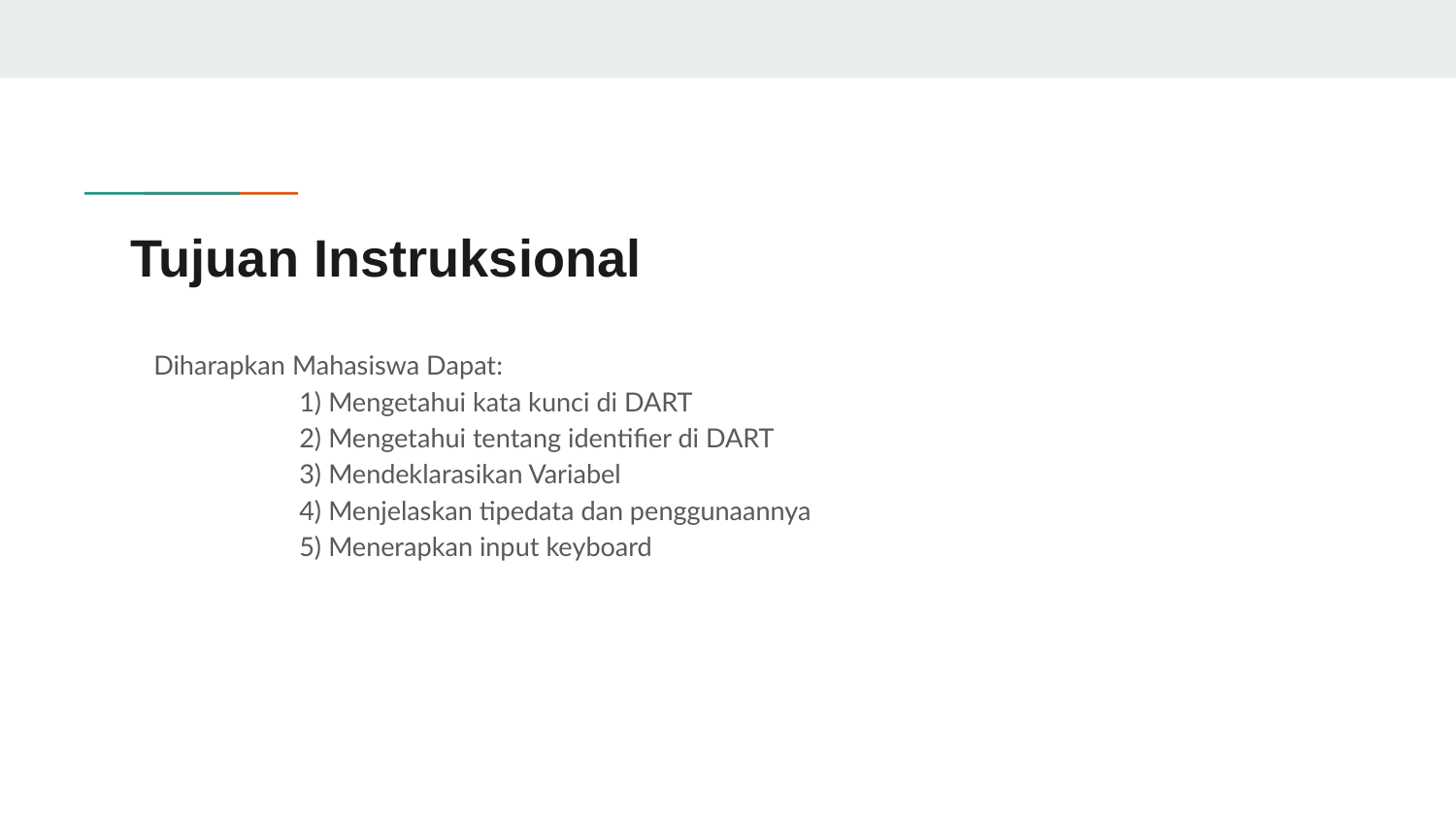

# Tujuan Instruksional
Diharapkan Mahasiswa Dapat:
	1) Mengetahui kata kunci di DART
	2) Mengetahui tentang identifier di DART
	3) Mendeklarasikan Variabel
	4) Menjelaskan tipedata dan penggunaannya
	5) Menerapkan input keyboard